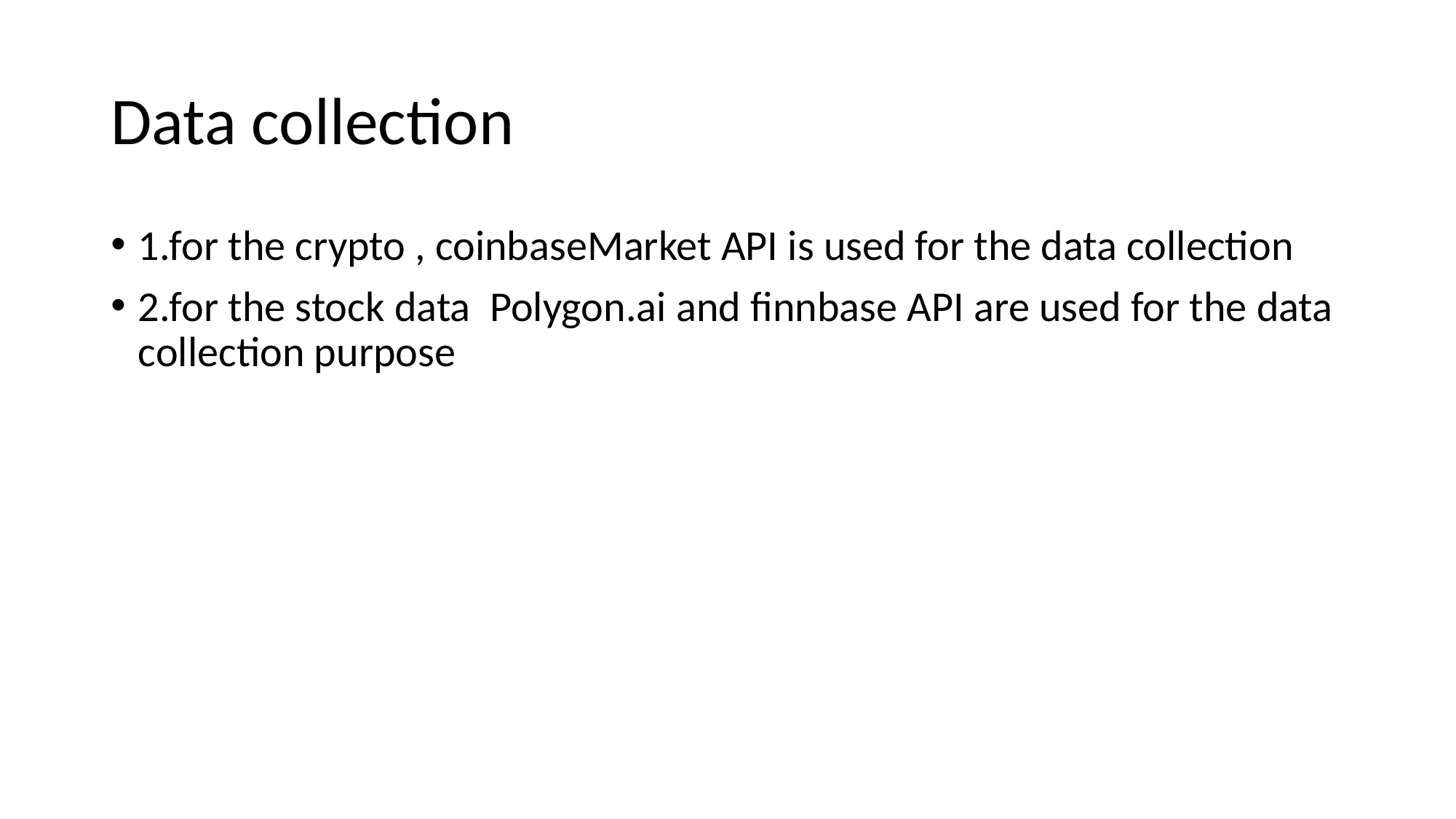

# Data collection
1.for the crypto , coinbaseMarket API is used for the data collection
2.for the stock data  Polygon.ai and finnbase API are used for the data collection purpose